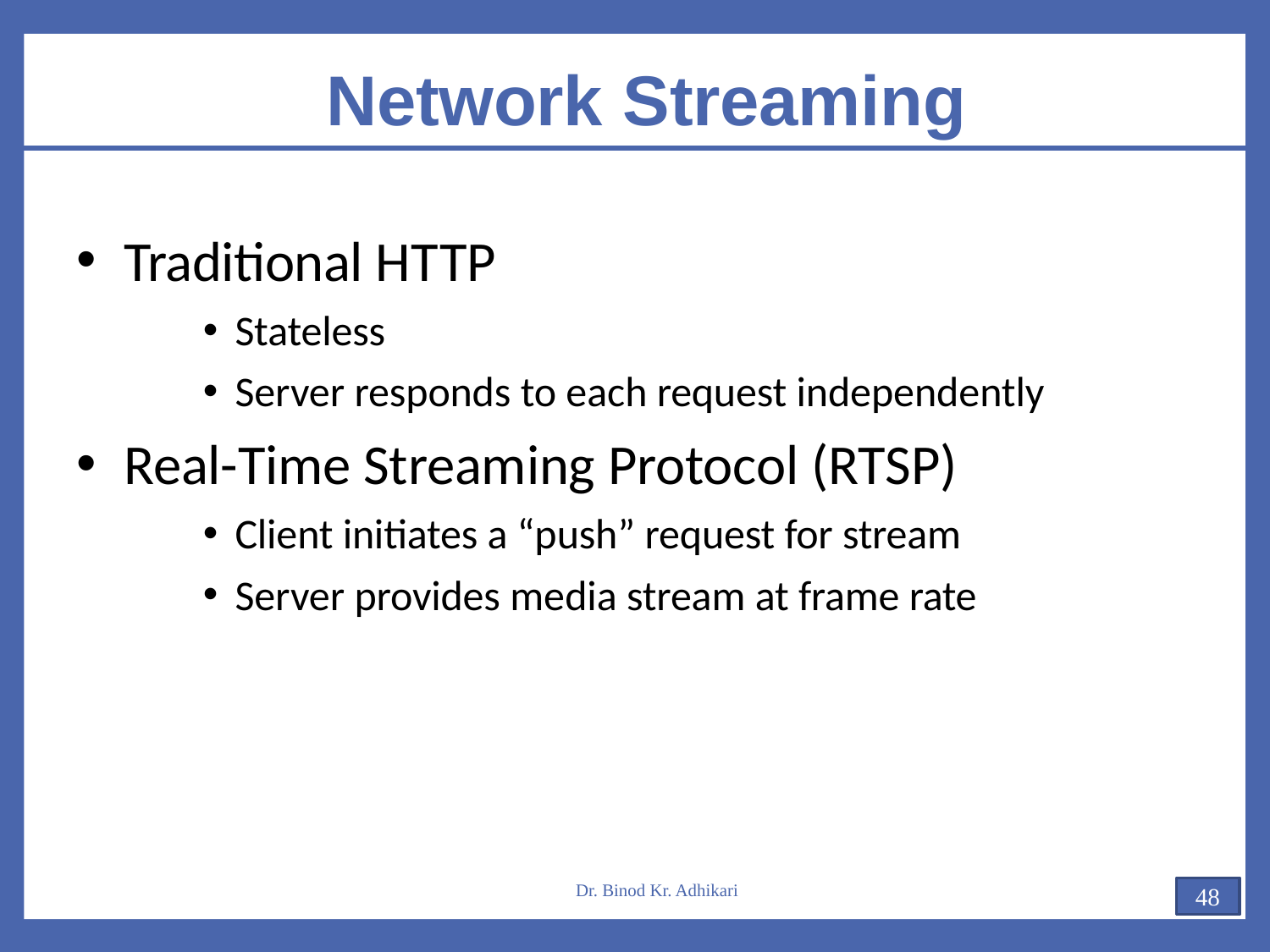

# Network Streaming
Traditional HTTP
Stateless
Server responds to each request independently
Real-Time Streaming Protocol (RTSP)
Client initiates a “push” request for stream
Server provides media stream at frame rate
Dr. Binod Kr. Adhikari